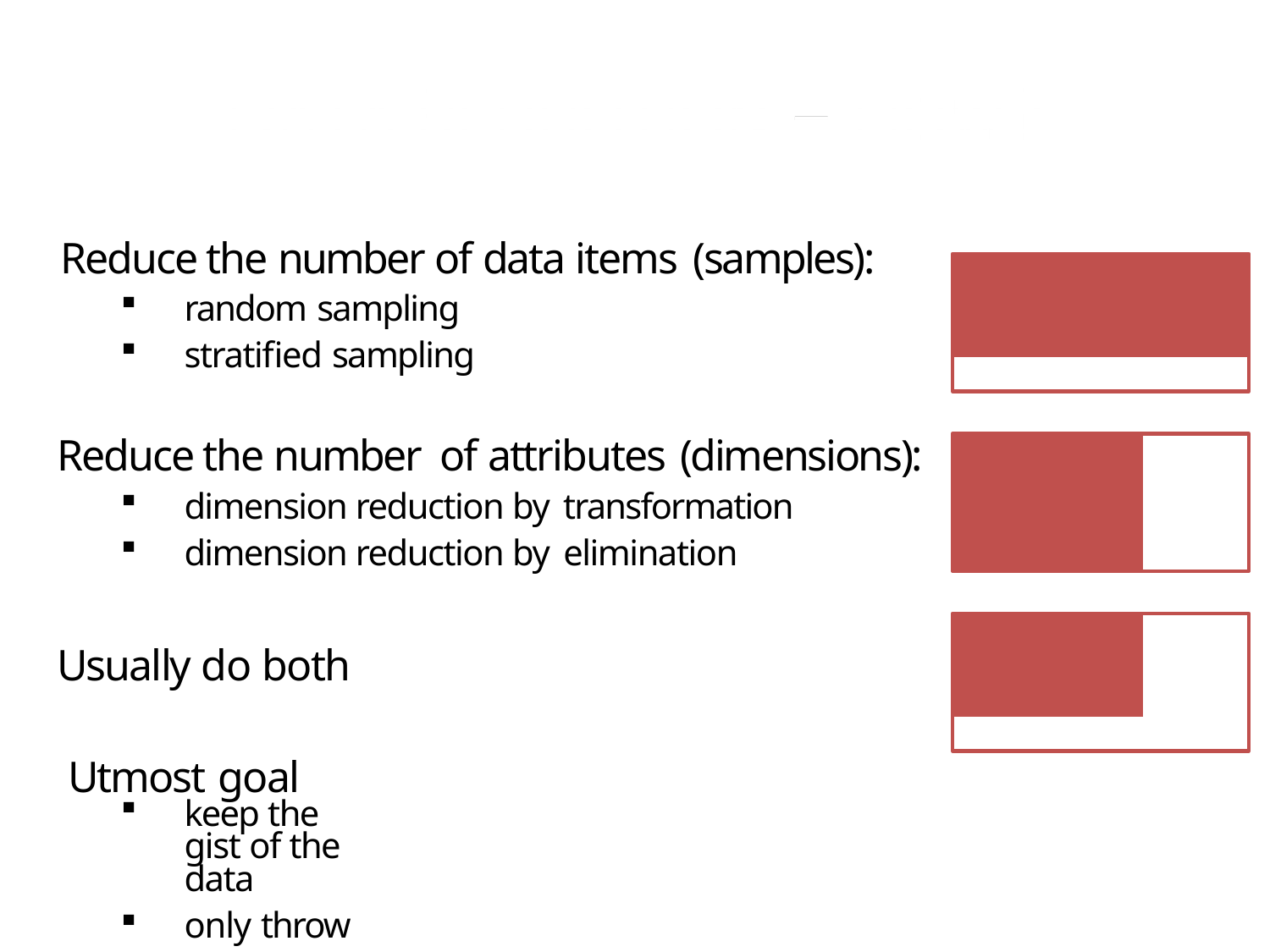

# Reduce the number of data items (samples):

random sampling
stratified sampling

Reduce the number  of attributes (dimensions):
dimension reduction by transformation
dimension reduction by elimination
Usually do both  Utmost goal
keep the gist of the data
only throw away what is redundant or superfluous
it’s a one way street – once it’s gone, it’s gone